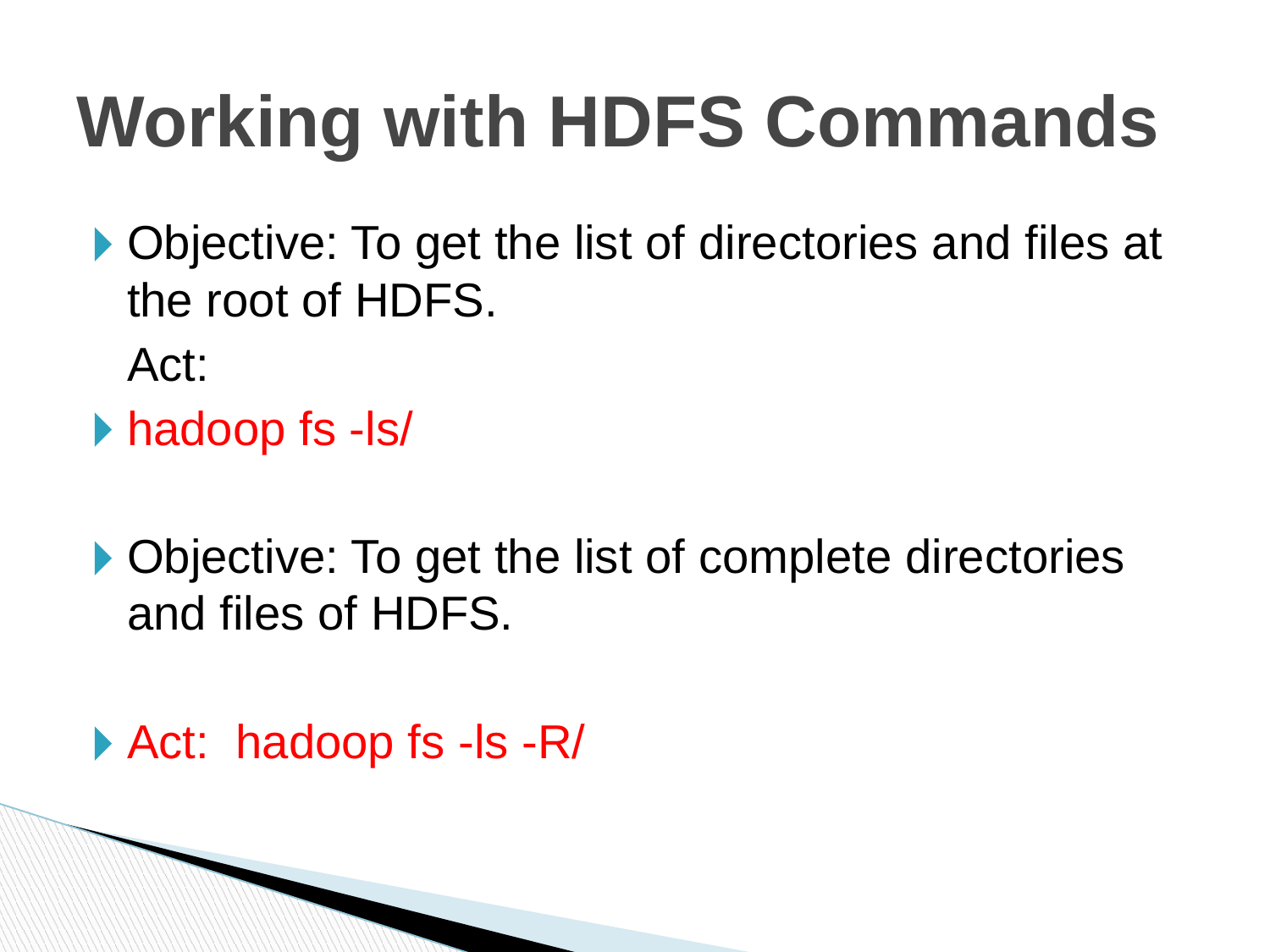

# Working with HDFS Commands
Objective: To get the list of directories and files at the root of HDFS.
	Act:
hadoop fs -ls/

Objective: To get the list of complete directories and files of HDFS.

Act:  hadoop fs -ls -R/